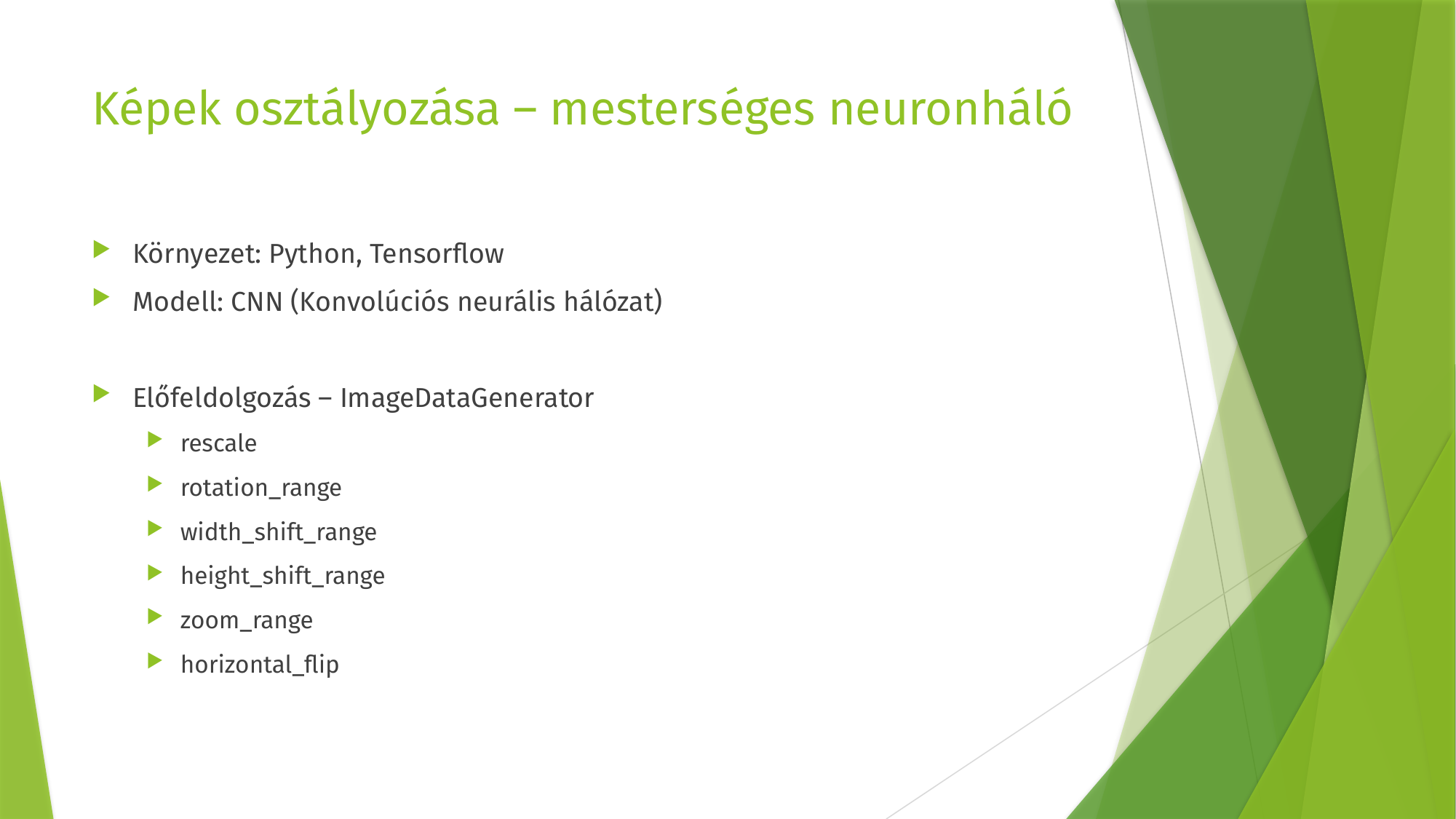

# Képek osztályozása – mesterséges neuronháló
Környezet: Python, Tensorflow
Modell: CNN (Konvolúciós neurális hálózat)

Előfeldolgozás – ImageDataGenerator
rescale
rotation_range
width_shift_range
height_shift_range
zoom_range
horizontal_flip